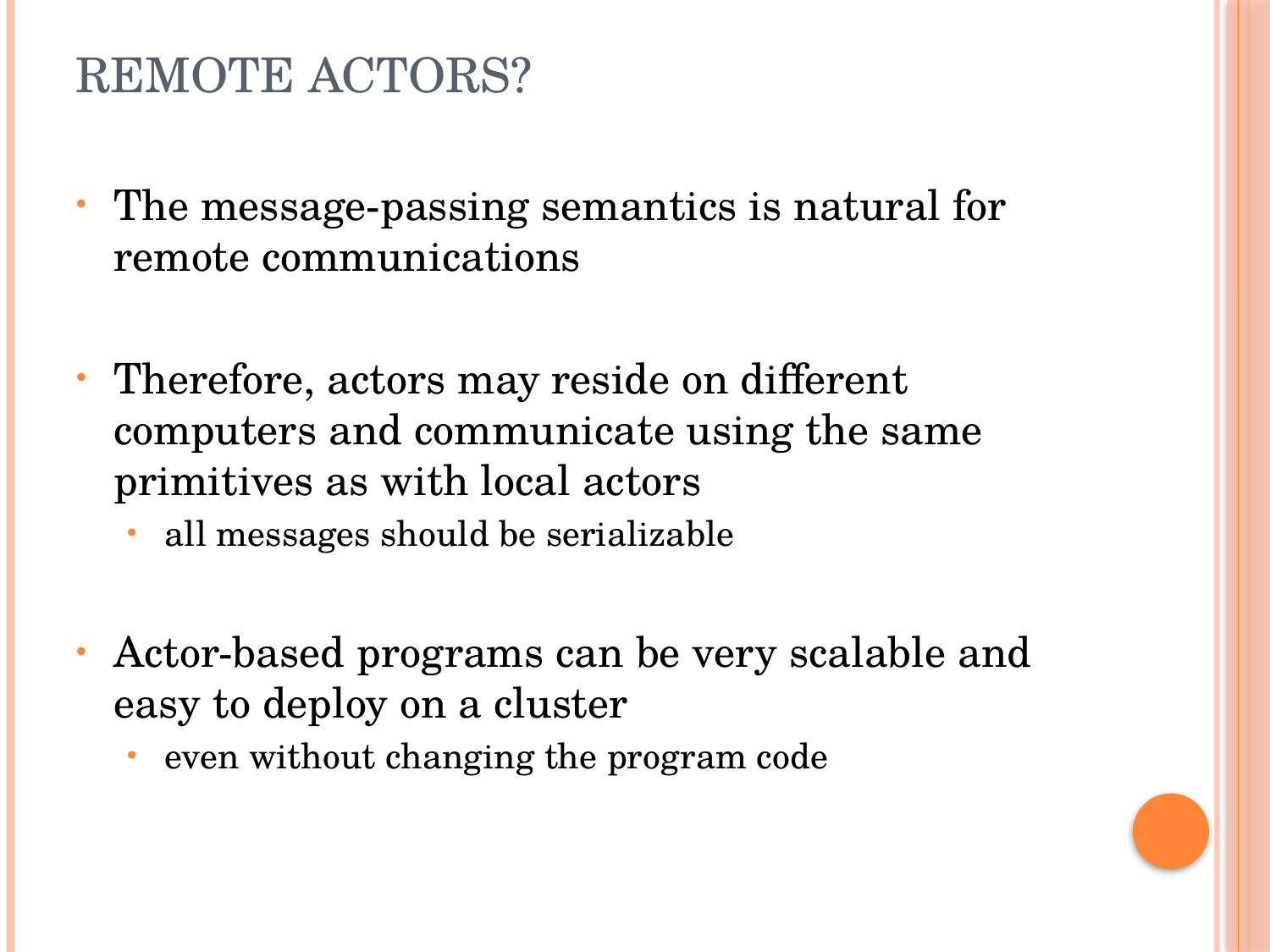

# Remote actors?
The message-passing semantics is natural for remote communications

Therefore, actors may reside on different computers and communicate using the same primitives as with local actors
all messages should be serializable

Actor-based programs can be very scalable and easy to deploy on a cluster
even without changing the program code
15